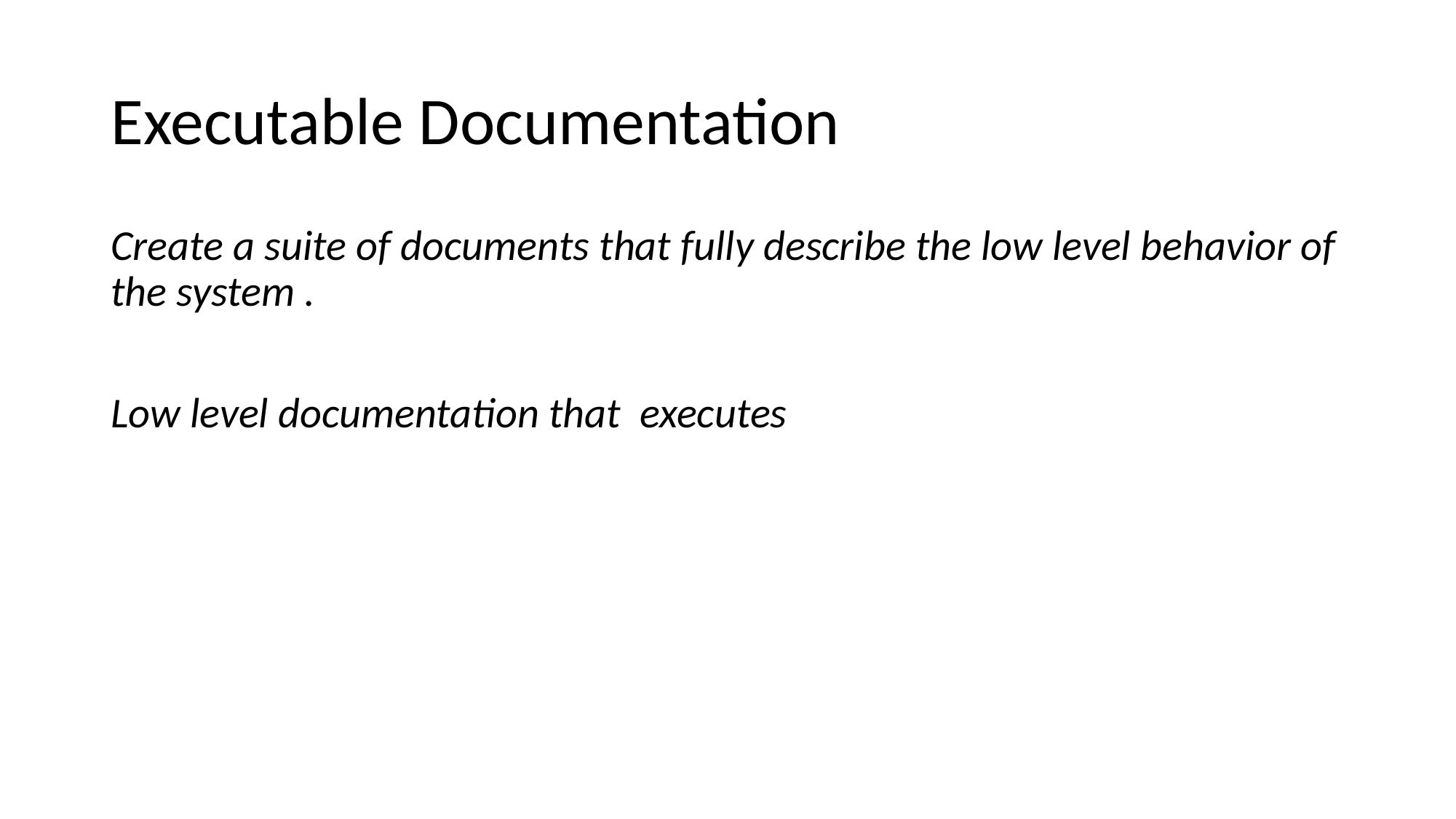

# Executable Documentation
Create a suite of documents that fully describe the low level behavior of the system .

Low level documentation that  executes